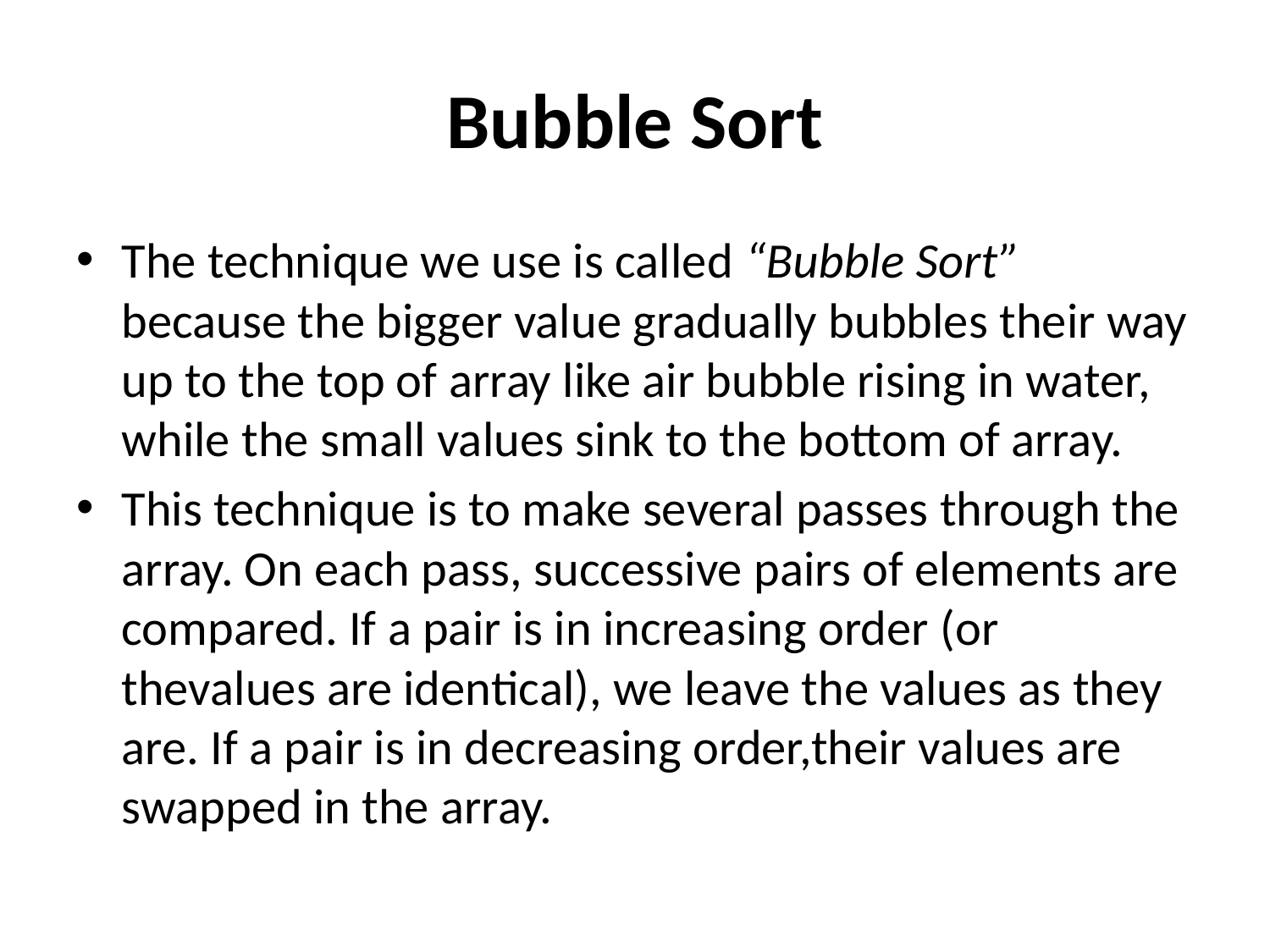

# Bubble Sort
The technique we use is called “Bubble Sort” because the bigger value gradually bubbles their way up to the top of array like air bubble rising in water, while the small values sink to the bottom of array.
This technique is to make several passes through the array. On each pass, successive pairs of elements are compared. If a pair is in increasing order (or thevalues are identical), we leave the values as they are. If a pair is in decreasing order,their values are swapped in the array.